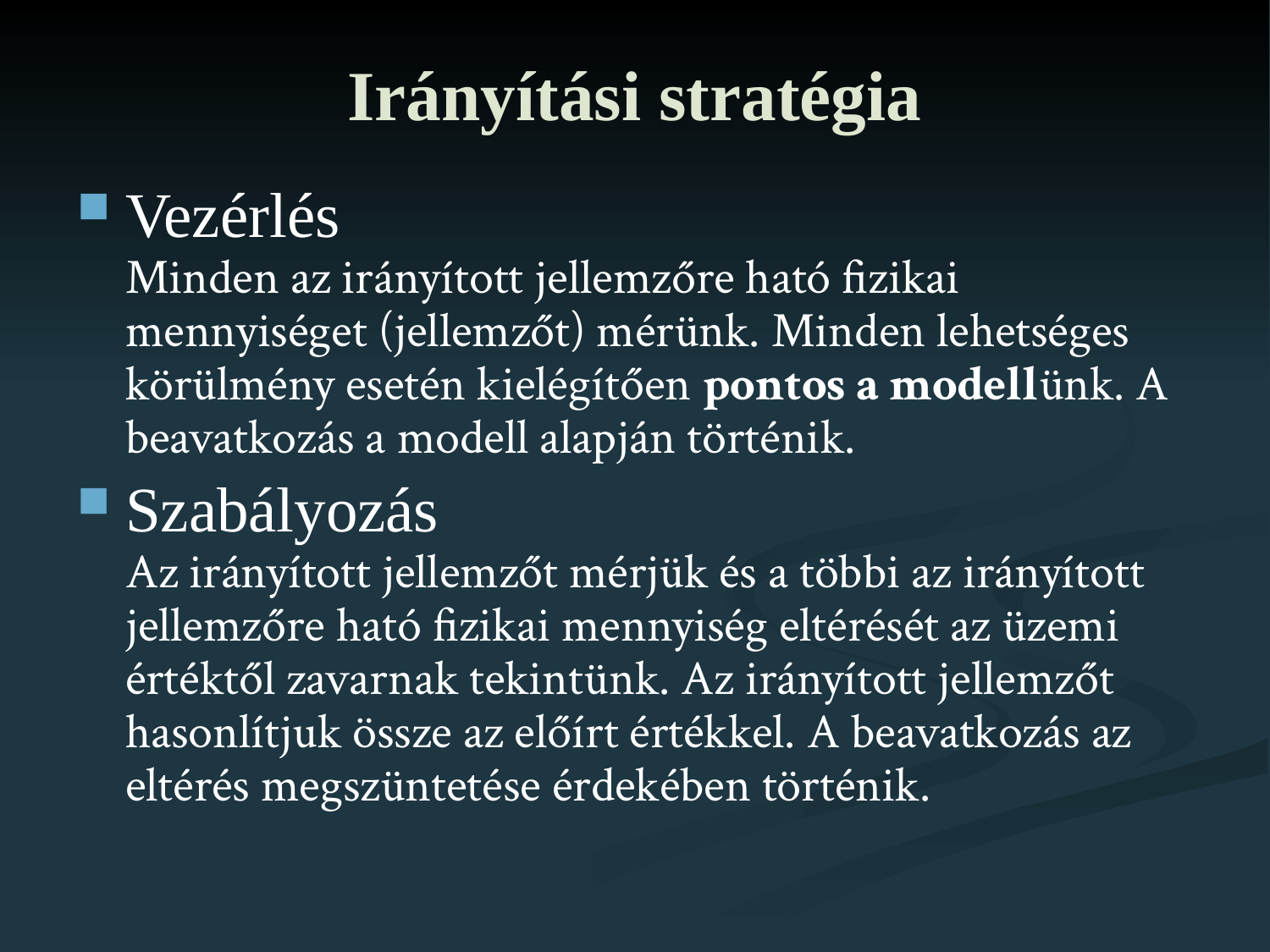

# Irányítási stratégia
Vezérlés
Minden az irányított jellemzőre ható fizikai mennyiséget (jellemzőt) mérünk. Minden lehetséges körülmény esetén kielégítően pontos a modellünk. A beavatkozás a modell alapján történik.
Szabályozás
Az irányított jellemzőt mérjük és a többi az irányított jellemzőre ható fizikai mennyiség eltérését az üzemi értéktől zavarnak tekintünk. Az irányított jellemzőt hasonlítjuk össze az előírt értékkel. A beavatkozás az eltérés megszüntetése érdekében történik.